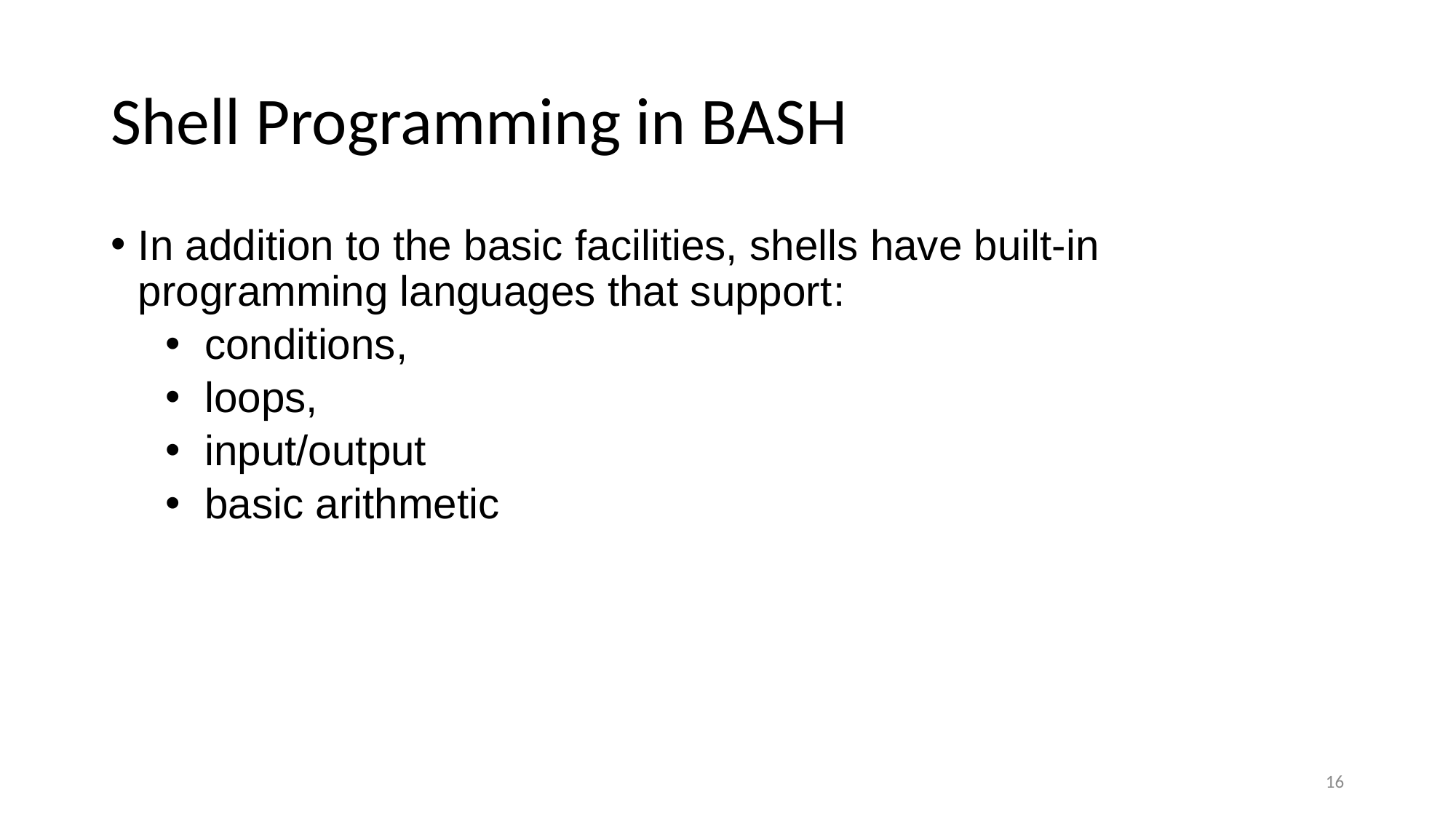

# Shell Programming in BASH
In addition to the basic facilities, shells have built-in programming languages that support:
 conditions,
 loops,
 input/output
 basic arithmetic
16